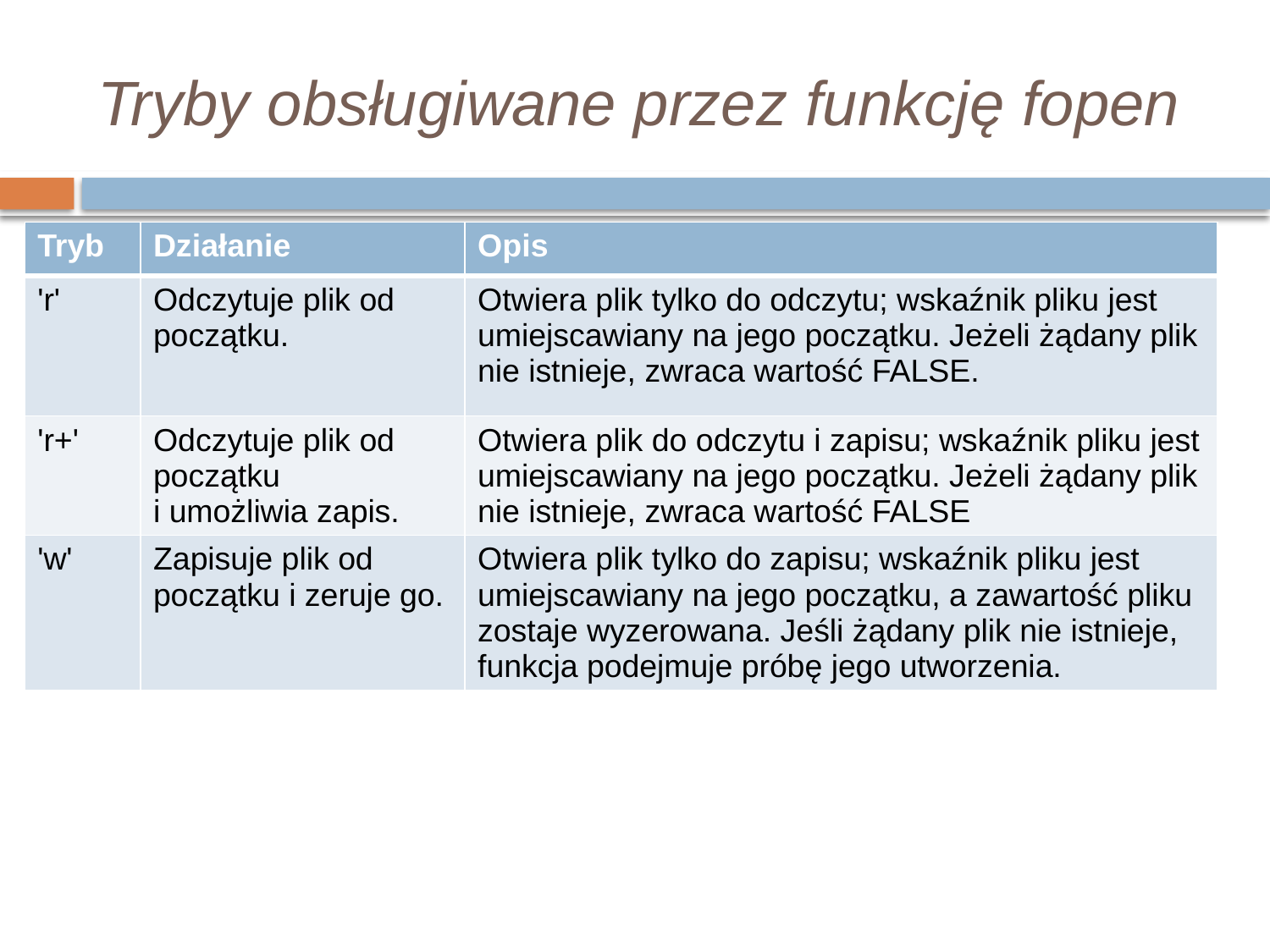

# Tryby obsługiwane przez funkcję fopen
| Tryb | Działanie | Opis |
| --- | --- | --- |
| 'r' | Odczytuje plik od początku. | Otwiera plik tylko do odczytu; wskaźnik pliku jest umiejscawiany na jego początku. Jeżeli żądany plik nie istnieje, zwraca wartość FALSE. |
| 'r+' | Odczytuje plik od początku i umożliwia zapis. | Otwiera plik do odczytu i zapisu; wskaźnik pliku jest umiejscawiany na jego początku. Jeżeli żądany plik nie istnieje, zwraca wartość FALSE |
| 'w' | Zapisuje plik od początku i zeruje go. | Otwiera plik tylko do zapisu; wskaźnik pliku jest umiejscawiany na jego początku, a zawartość pliku zostaje wyzerowana. Jeśli żądany plik nie istnieje, funkcja podejmuje próbę jego utworzenia. |